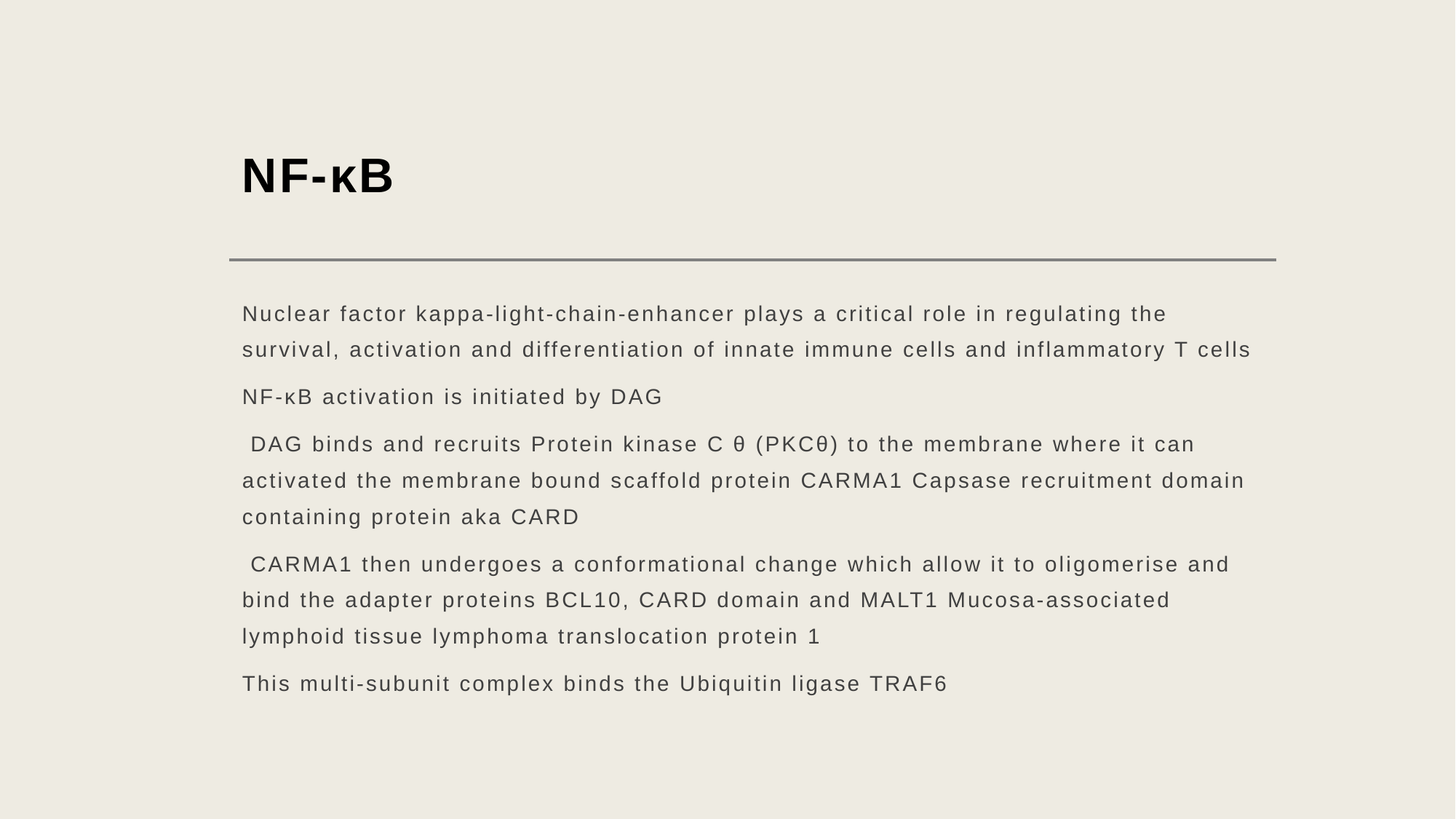

# NF-κB
Nuclear factor kappa-light-chain-enhancer plays a critical role in regulating the survival, activation and differentiation of innate immune cells and inflammatory T cells
NF-κB activation is initiated by DAG
 DAG binds and recruits Protein kinase C θ (PKCθ) to the membrane where it can activated the membrane bound scaffold protein CARMA1 Capsase recruitment domain containing protein aka CARD
 CARMA1 then undergoes a conformational change which allow it to oligomerise and bind the adapter proteins BCL10, CARD domain and MALT1 Mucosa-associated lymphoid tissue lymphoma translocation protein 1
This multi-subunit complex binds the Ubiquitin ligase TRAF6